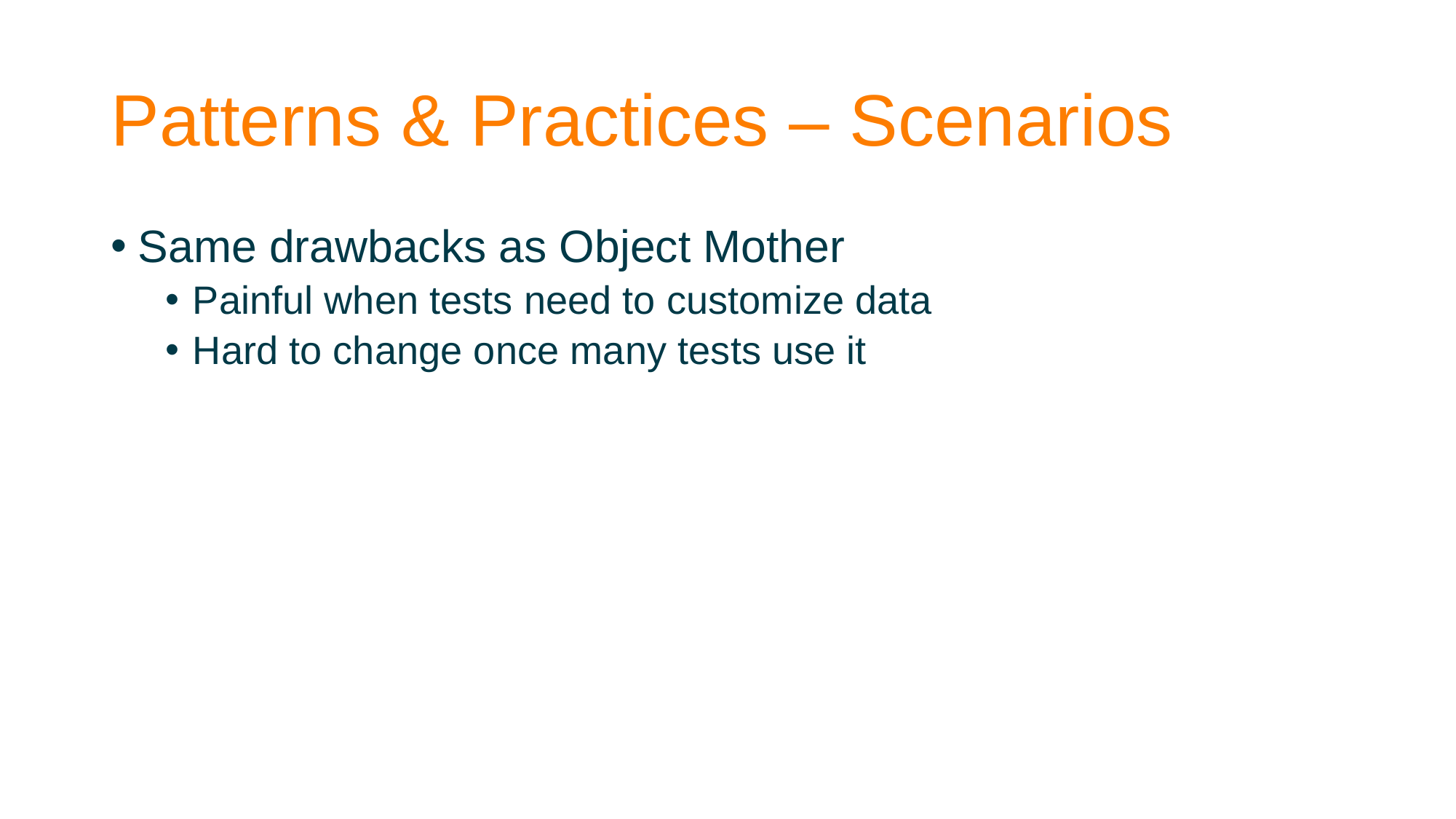

# Patterns & Practices – Scenarios
Same drawbacks as Object Mother
Painful when tests need to customize data
Hard to change once many tests use it